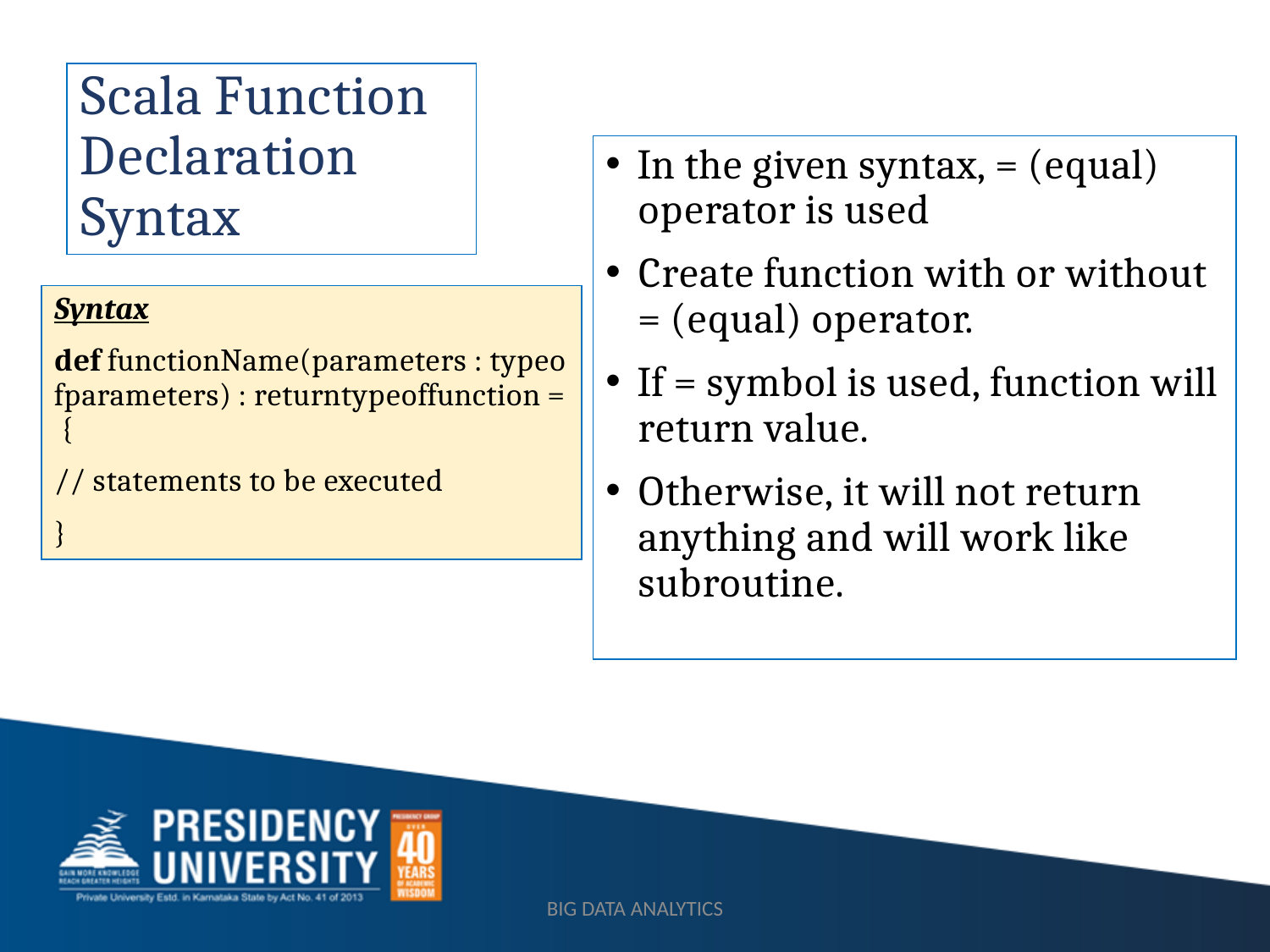

# Scala Function Declaration Syntax
In the given syntax, = (equal) operator is used
Create function with or without = (equal) operator.
If = symbol is used, function will return value.
Otherwise, it will not return anything and will work like subroutine.
Syntax
def functionName(parameters : typeofparameters) : returntypeoffunction = {
// statements to be executed
}

BIG DATA ANALYTICS